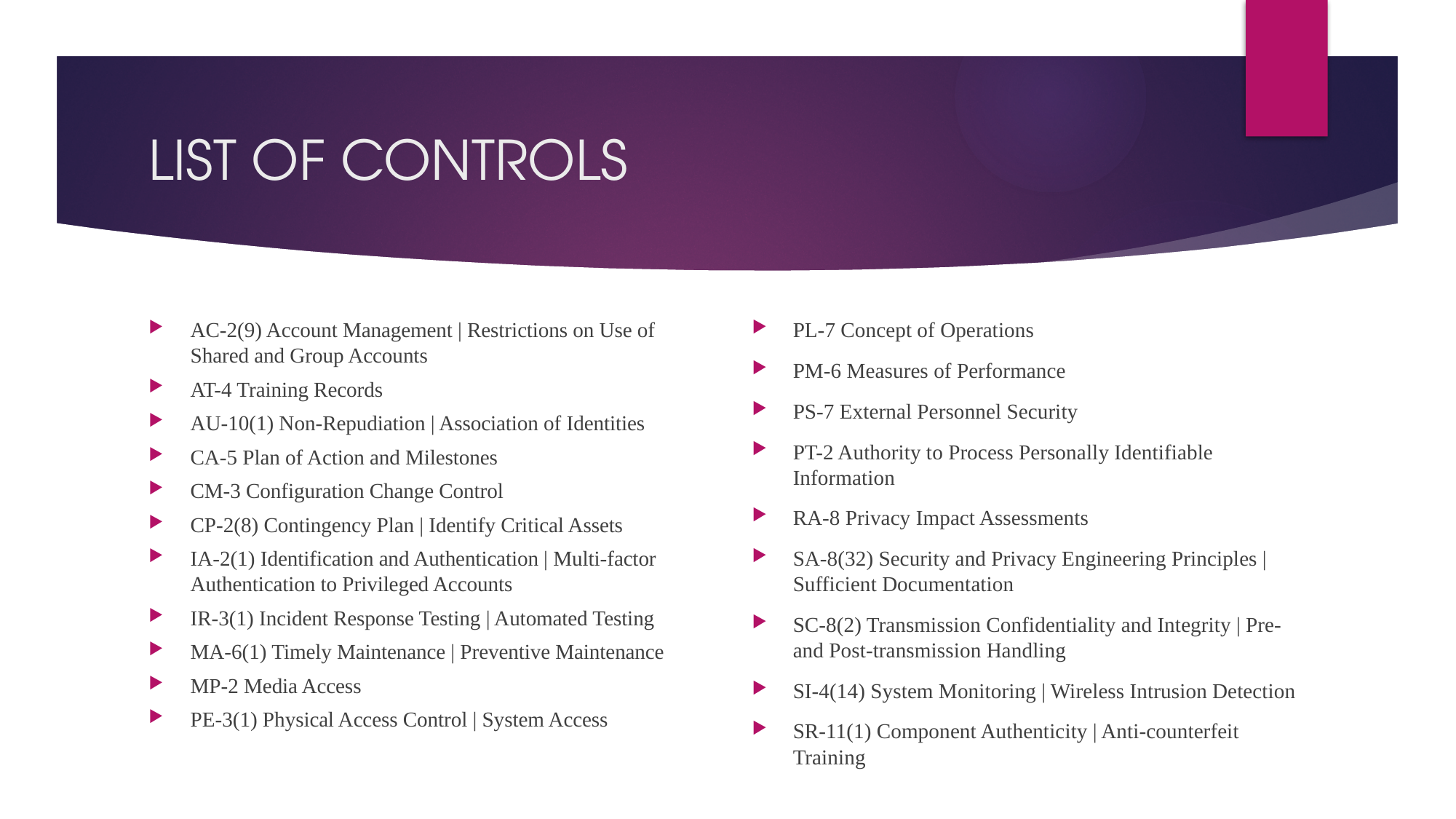

# LIST OF CONTROLS
AC-2(9) Account Management | Restrictions on Use of Shared and Group Accounts
AT-4 Training Records
AU-10(1) Non-Repudiation | Association of Identities
CA-5 Plan of Action and Milestones
CM-3 Configuration Change Control
CP-2(8) Contingency Plan | Identify Critical Assets
IA-2(1) Identification and Authentication | Multi-factor Authentication to Privileged Accounts
IR-3(1) Incident Response Testing | Automated Testing
MA-6(1) Timely Maintenance | Preventive Maintenance
MP-2 Media Access
PE-3(1) Physical Access Control | System Access

PL-7 Concept of Operations
PM-6 Measures of Performance
PS-7 External Personnel Security
PT-2 Authority to Process Personally Identifiable Information
RA-8 Privacy Impact Assessments
SA-8(32) Security and Privacy Engineering Principles | Sufficient Documentation
SC-8(2) Transmission Confidentiality and Integrity | Pre- and Post-transmission Handling
SI-4(14) System Monitoring | Wireless Intrusion Detection
SR-11(1) Component Authenticity | Anti-counterfeit Training